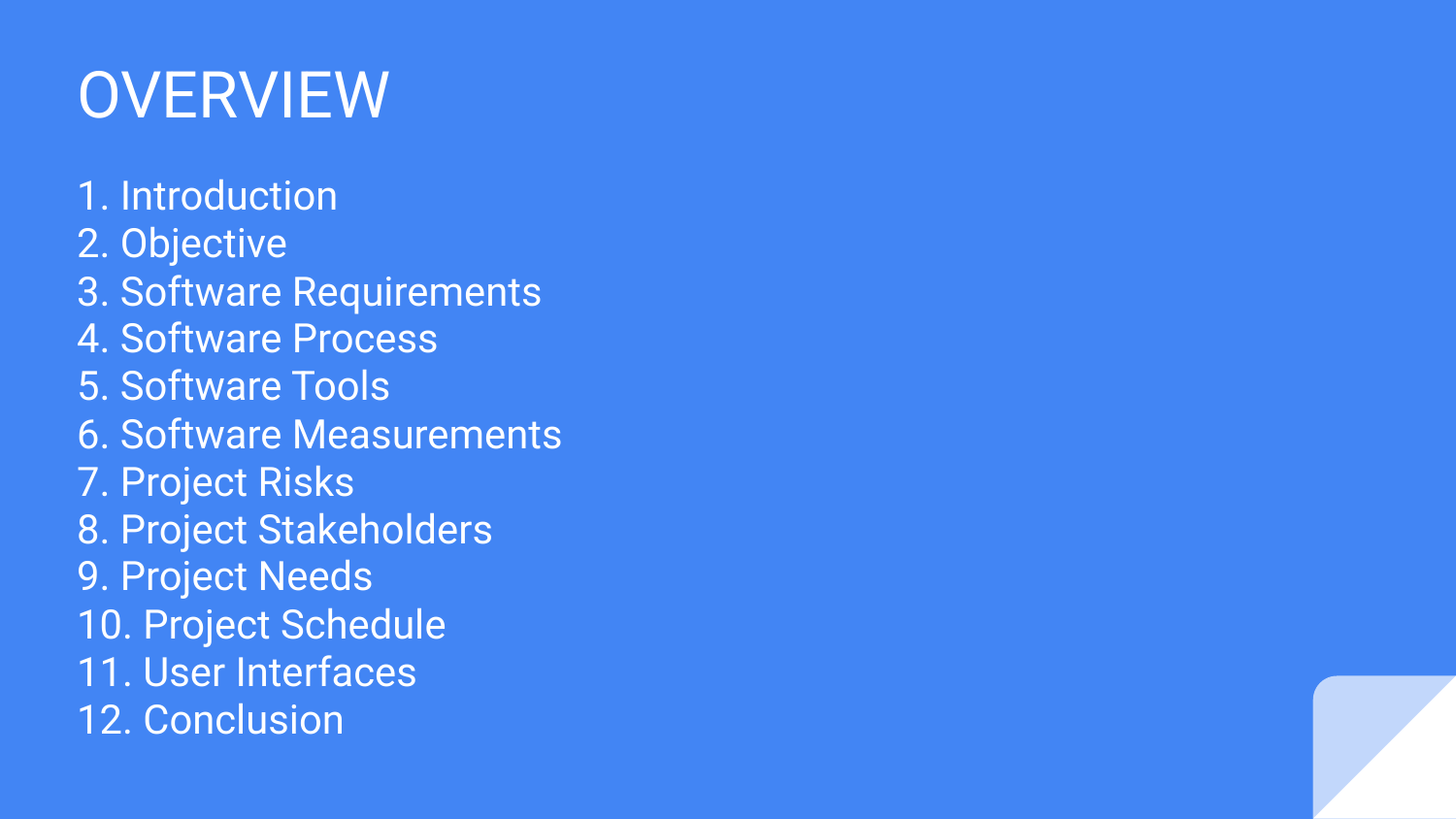

# OVERVIEW
1. Introduction
2. Objective
3. Software Requirements
4. Software Process
5. Software Tools
6. Software Measurements
7. Project Risks
8. Project Stakeholders
9. Project Needs
10. Project Schedule
11. User Interfaces
12. Conclusion